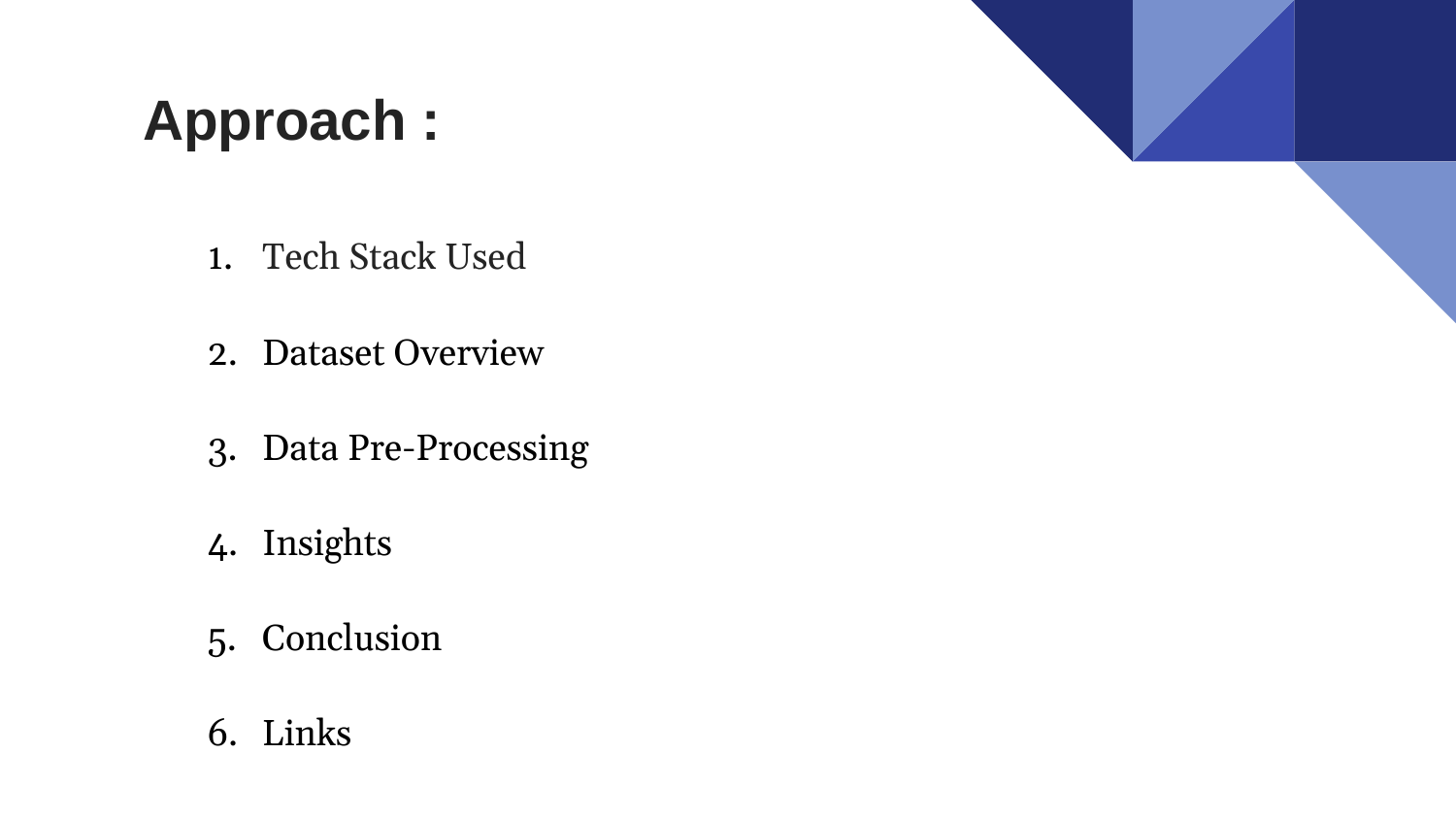

Approach :
Tech Stack Used
Dataset Overview
Data Pre-Processing
Insights
Conclusion
Links